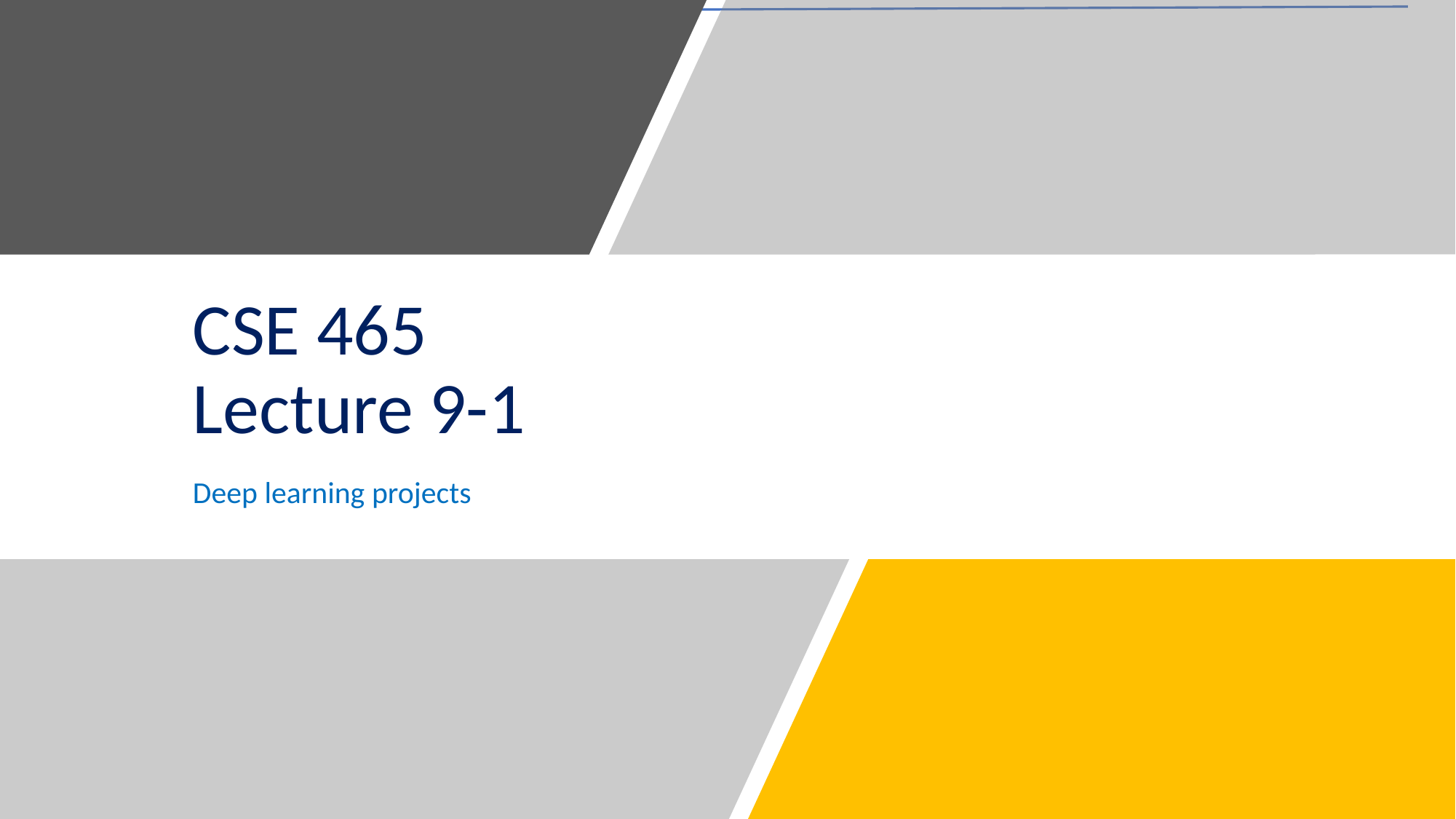

# CSE 465 Lecture 9-1
Deep learning projects